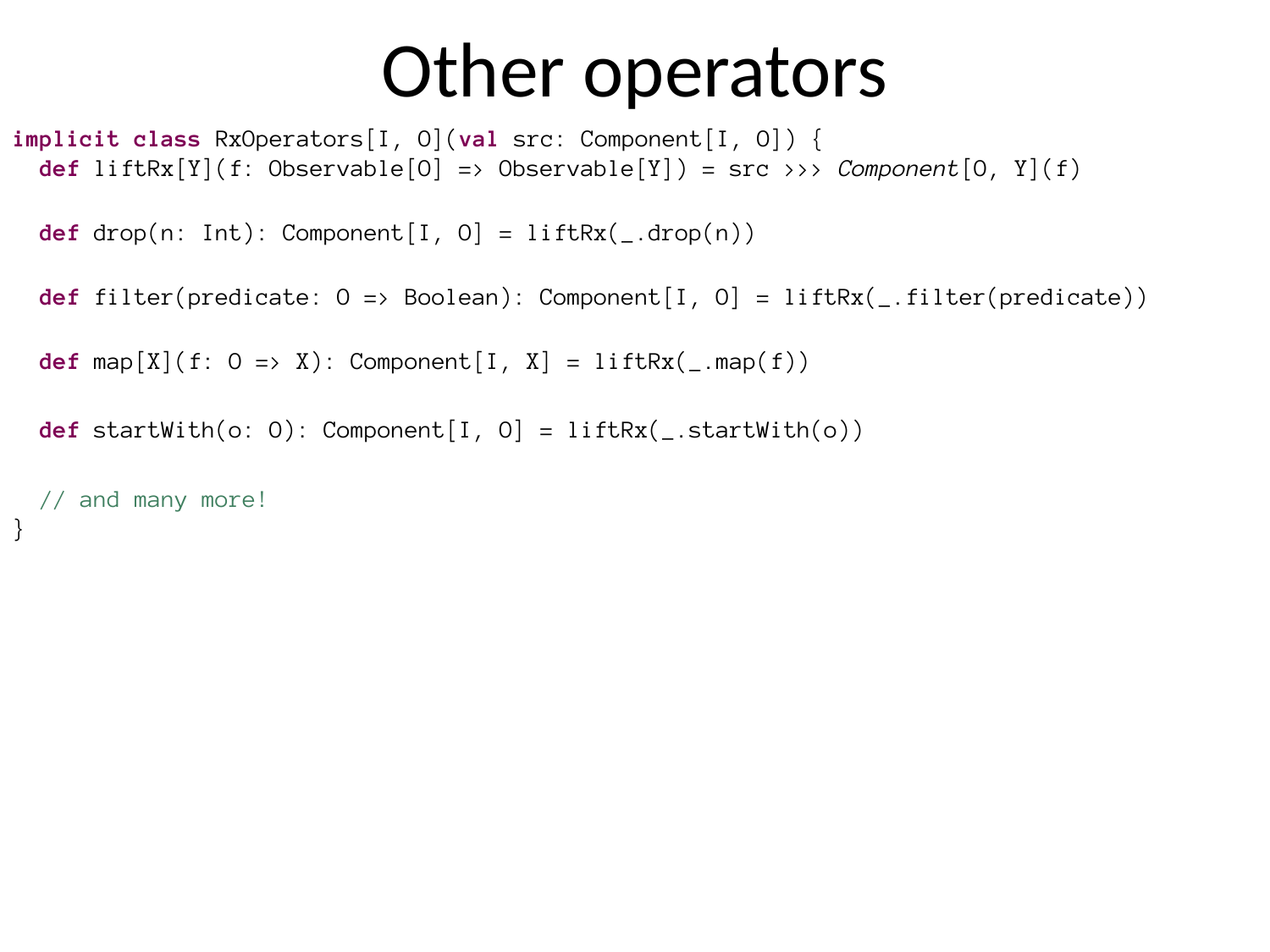

Other operators
implicit class RxOperators[I, O](val src: Component[I, O]) {
  def liftRx[Y](f: Observable[O] => Observable[Y]) = src >>> Component[O, Y](f)
  def drop(n: Int): Component[I, O] = liftRx(_.drop(n))
  def filter(predicate: O => Boolean): Component[I, O] = liftRx(_.filter(predicate))
  def map[X](f: O => X): Component[I, X] = liftRx(_.map(f))

  def startWith(o: O): Component[I, O] = liftRx(_.startWith(o))

  // and many more!
}